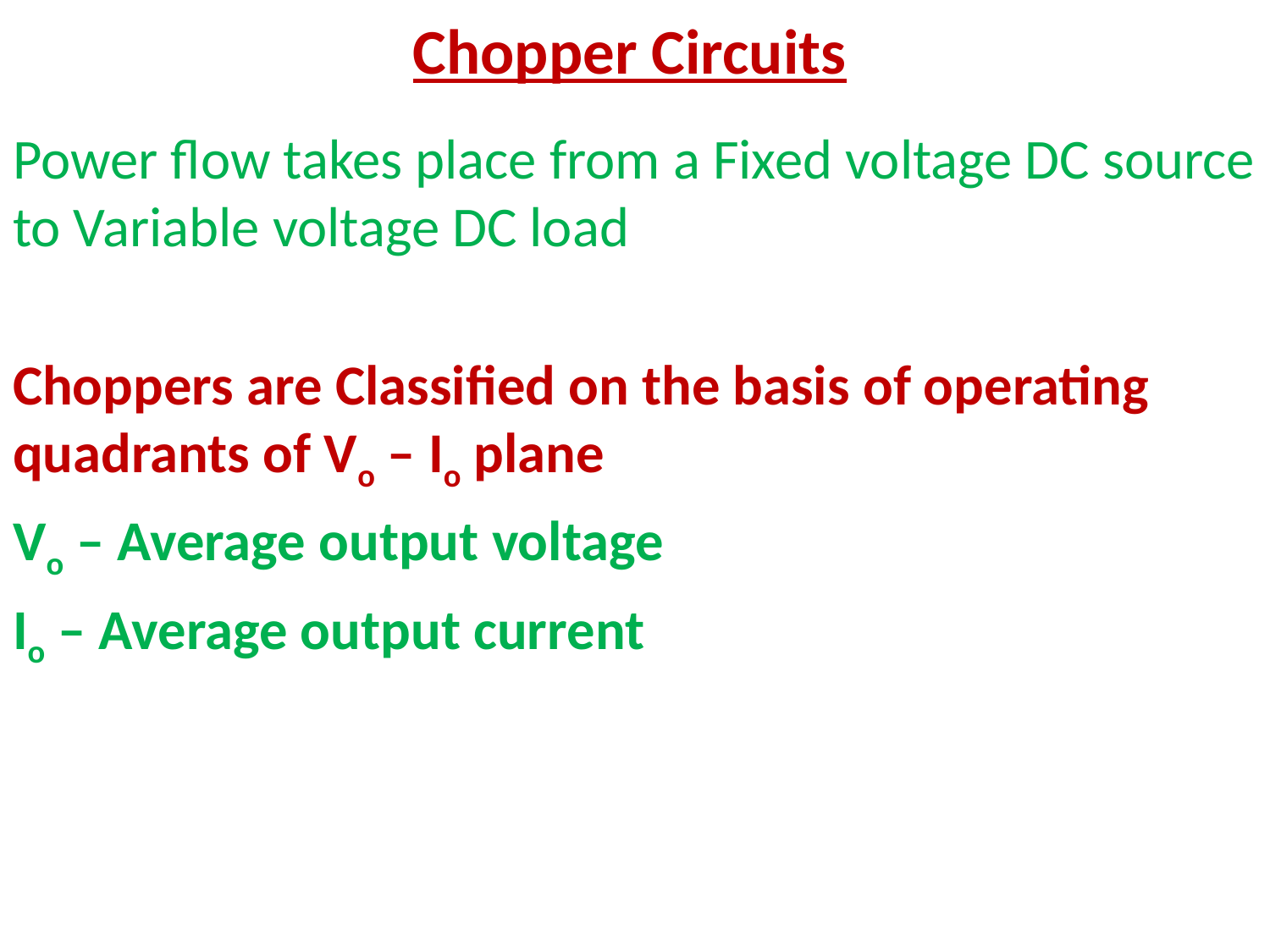

# Chopper Circuits
Power flow takes place from a Fixed voltage DC source to Variable voltage DC load

Choppers are Classified on the basis of operating quadrants of Vo – Io plane
Vo – Average output voltage
Io – Average output current